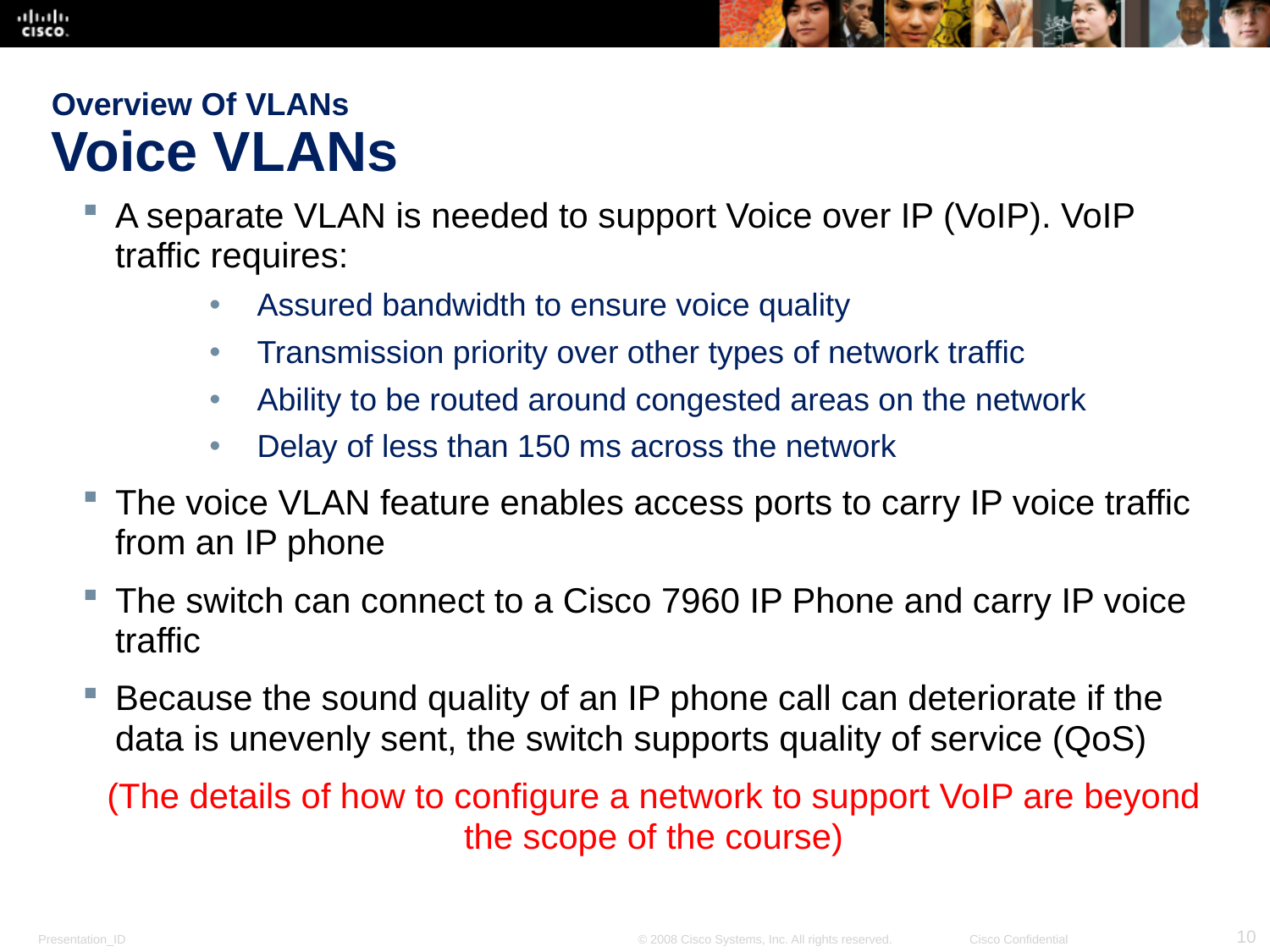

# Overview Of VLANs Voice VLANs
A separate VLAN is needed to support Voice over IP (VoIP). VoIP traffic requires:
Assured bandwidth to ensure voice quality
Transmission priority over other types of network traffic
Ability to be routed around congested areas on the network
Delay of less than 150 ms across the network
The voice VLAN feature enables access ports to carry IP voice traffic from an IP phone
The switch can connect to a Cisco 7960 IP Phone and carry IP voice traffic
Because the sound quality of an IP phone call can deteriorate if the data is unevenly sent, the switch supports quality of service (QoS)
(The details of how to configure a network to support VoIP are beyond the scope of the course)